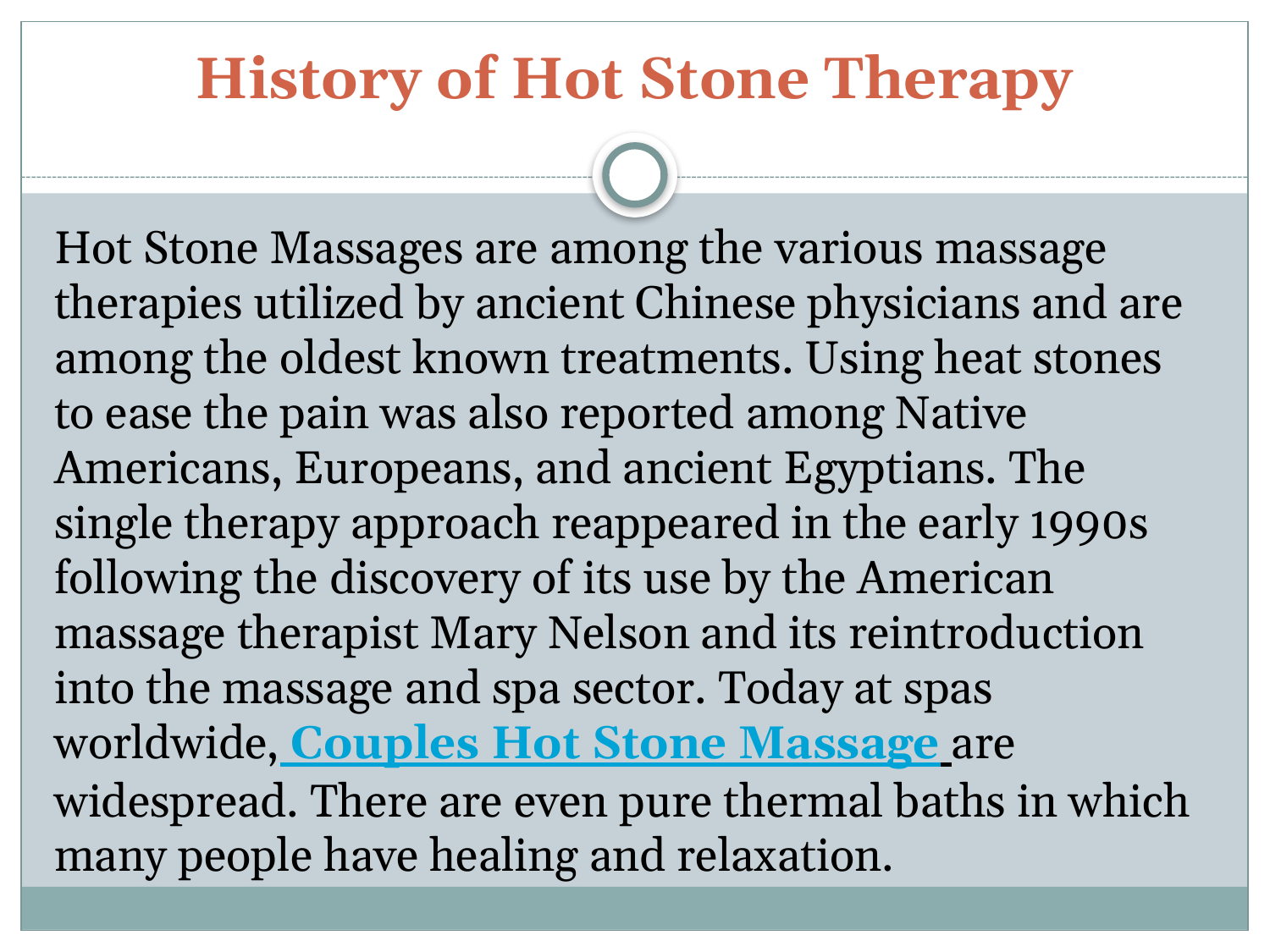

# History of Hot Stone Therapy
Hot Stone Massages are among the various massage therapies utilized by ancient Chinese physicians and are among the oldest known treatments. Using heat stones to ease the pain was also reported among Native Americans, Europeans, and ancient Egyptians. The single therapy approach reappeared in the early 1990s following the discovery of its use by the American massage therapist Mary Nelson and its reintroduction into the massage and spa sector. Today at spas worldwide, Couples Hot Stone Massage are widespread. There are even pure thermal baths in which many people have healing and relaxation.